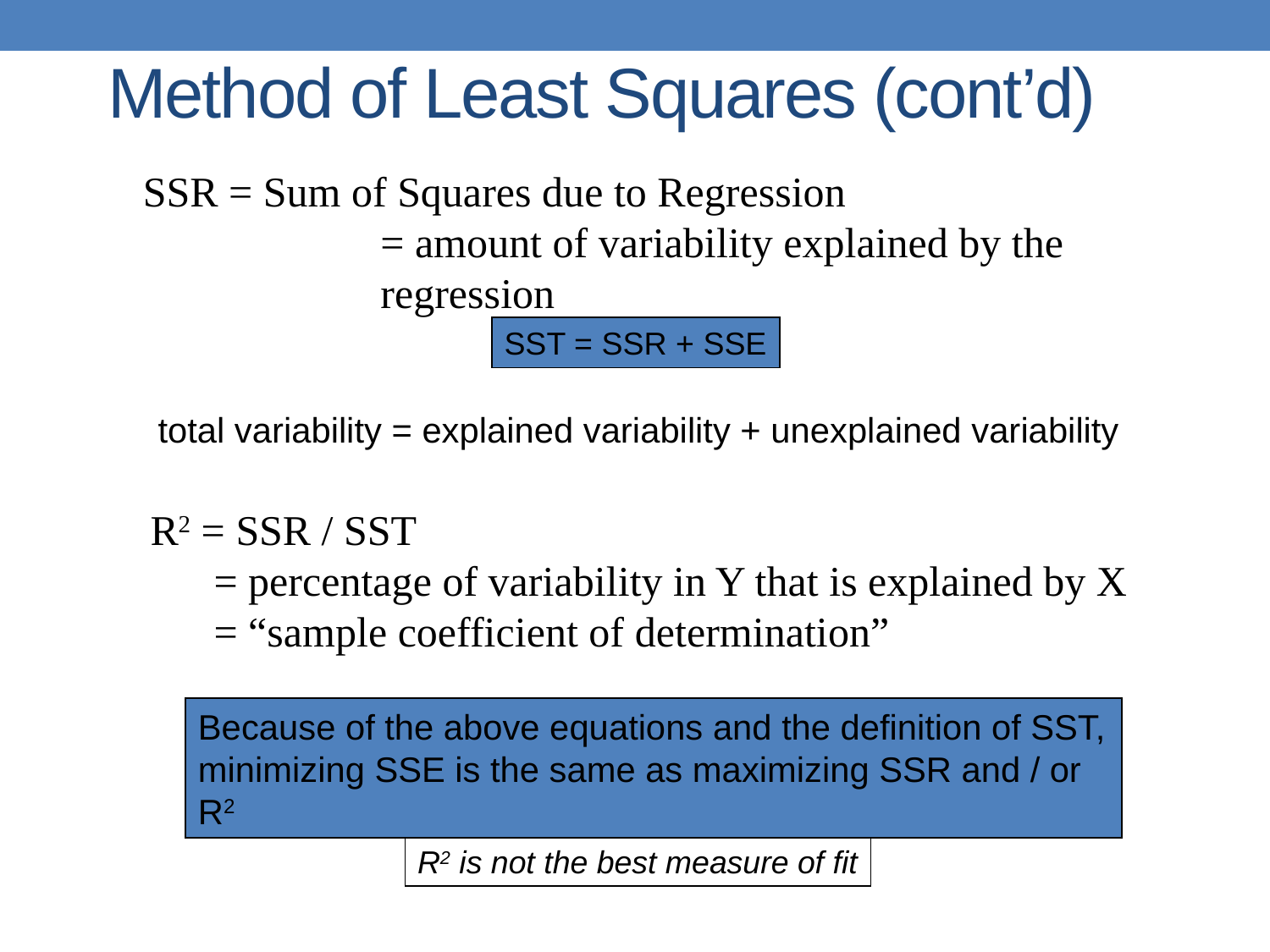

# Method of Least Squares (cont’d)
SSR = Sum of Squares due to Regression
	= amount of variability explained by the regression
SST = SSR + SSE
total variability = explained variability + unexplained variability
R2 = SSR / SST
	= percentage of variability in Y that is explained by X
	= “sample coefficient of determination”
Because of the above equations and the definition of SST, minimizing SSE is the same as maximizing SSR and / or R2
R2 is not the best measure of fit